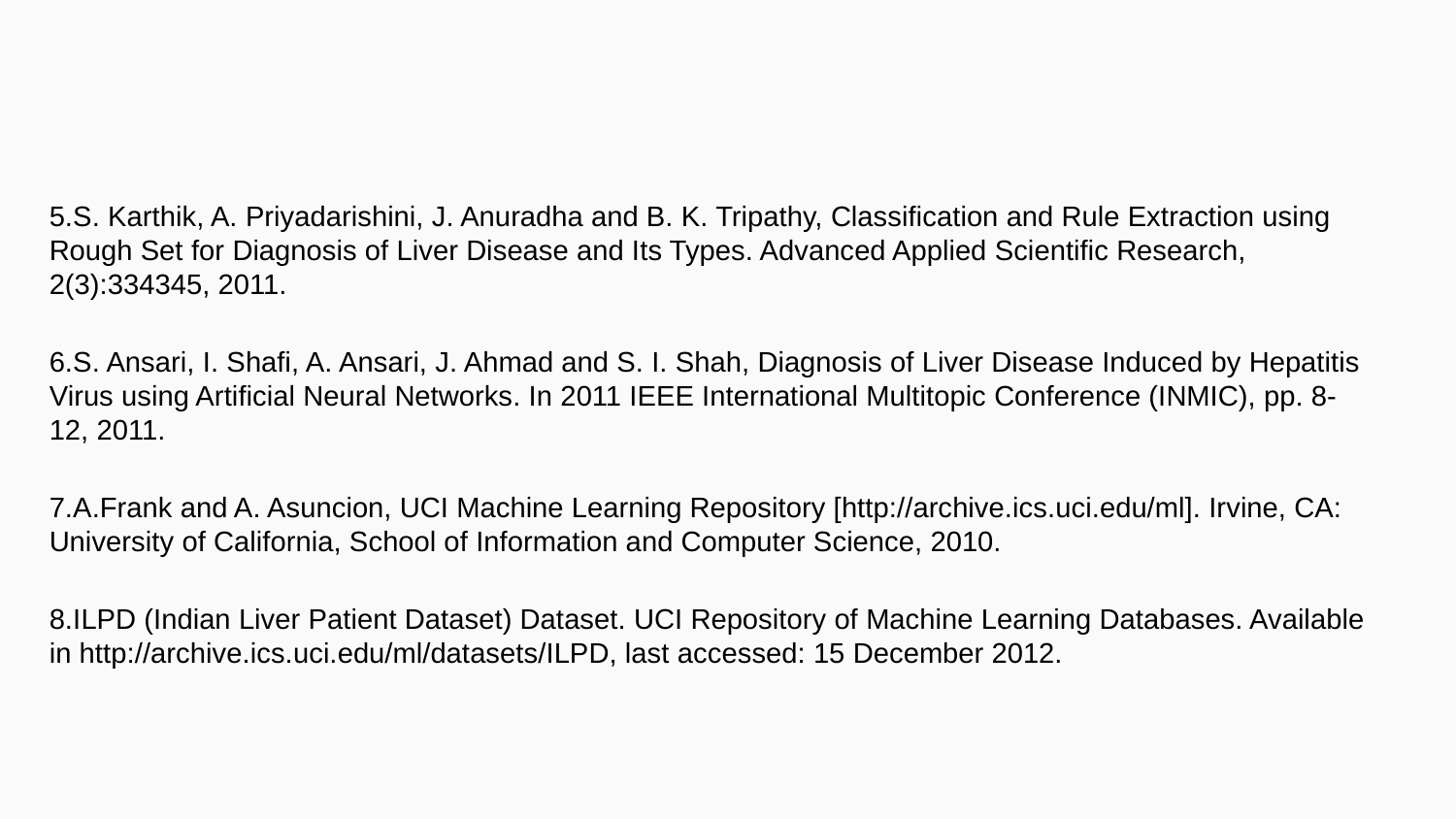

5.S. Karthik, A. Priyadarishini, J. Anuradha and B. K. Tripathy, Classiﬁcation and Rule Extraction using Rough Set for Diagnosis of Liver Disease and Its Types. Advanced Applied Scientiﬁc Research, 2(3):334345, 2011.

6.S. Ansari, I. Shaﬁ, A. Ansari, J. Ahmad and S. I. Shah, Diagnosis of Liver Disease Induced by Hepatitis Virus using Artiﬁcial Neural Networks. In 2011 IEEE International Multitopic Conference (INMIC), pp. 8-12, 2011.

7.A.Frank and A. Asuncion, UCI Machine Learning Repository [http://archive.ics.uci.edu/ml]. Irvine, CA: University of California, School of Information and Computer Science, 2010.

8.ILPD (Indian Liver Patient Dataset) Dataset. UCI Repository of Machine Learning Databases. Available in http://archive.ics.uci.edu/ml/datasets/ILPD, last accessed: 15 December 2012.